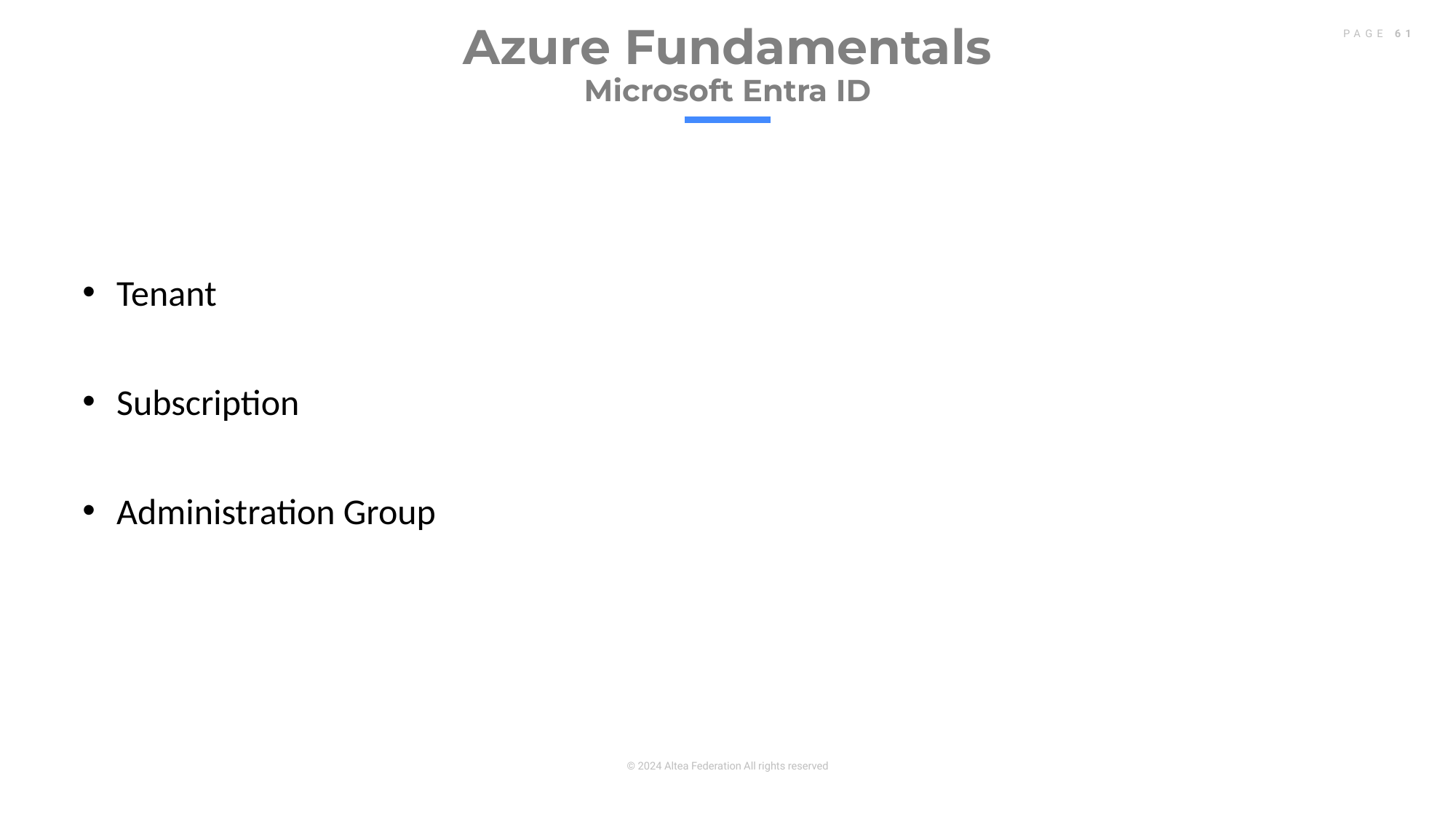

# Azure Fundamentals Microsoft Entra ID
PAGE 61
Tenant
Subscription
Administration Group